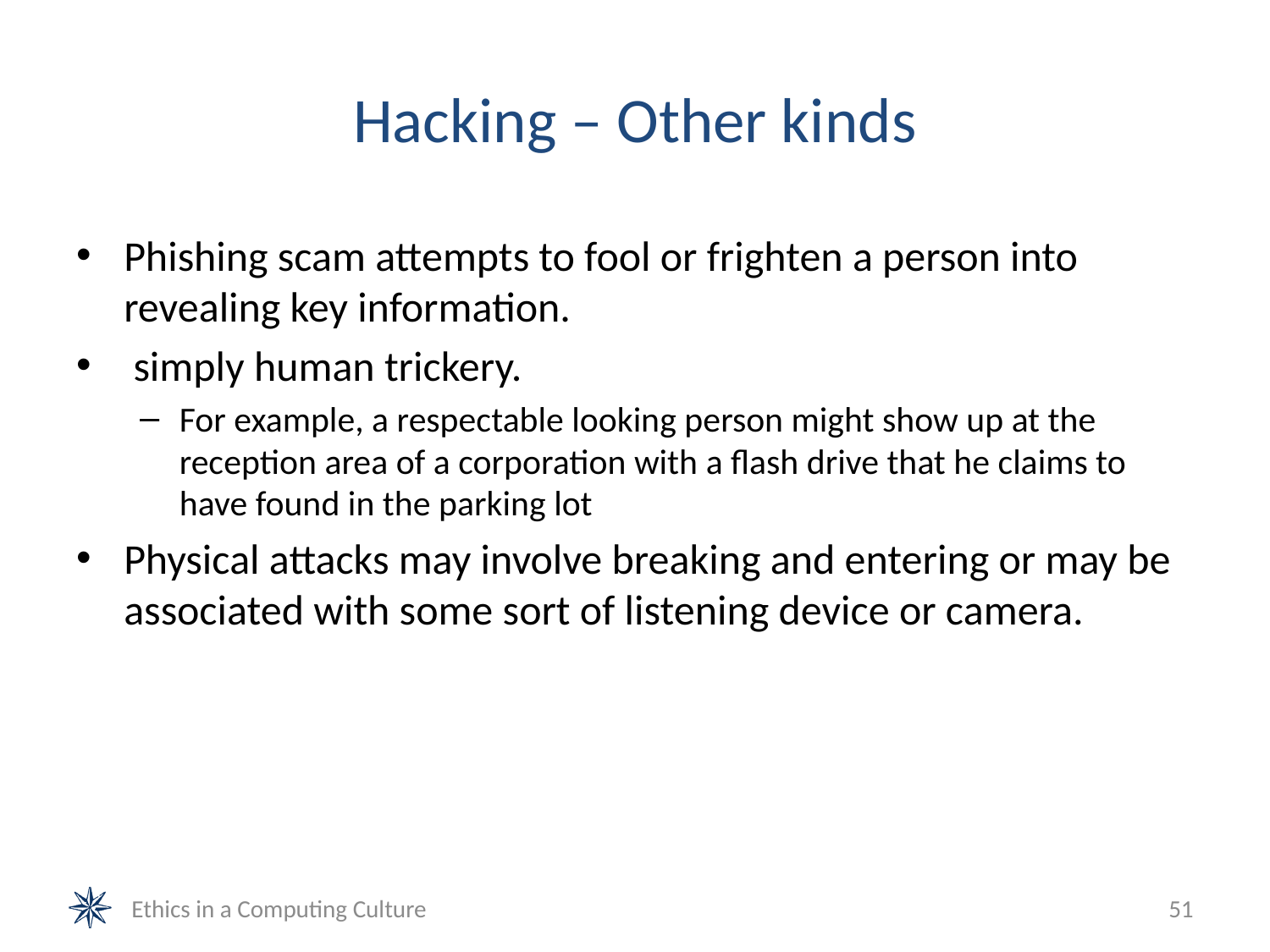

# Hacking – Other kinds
Phishing scam attempts to fool or frighten a person into revealing key information.
 simply human trickery.
For example, a respectable looking person might show up at the reception area of a corporation with a flash drive that he claims to have found in the parking lot
Physical attacks may involve breaking and entering or may be associated with some sort of listening device or camera.
Ethics in a Computing Culture
51